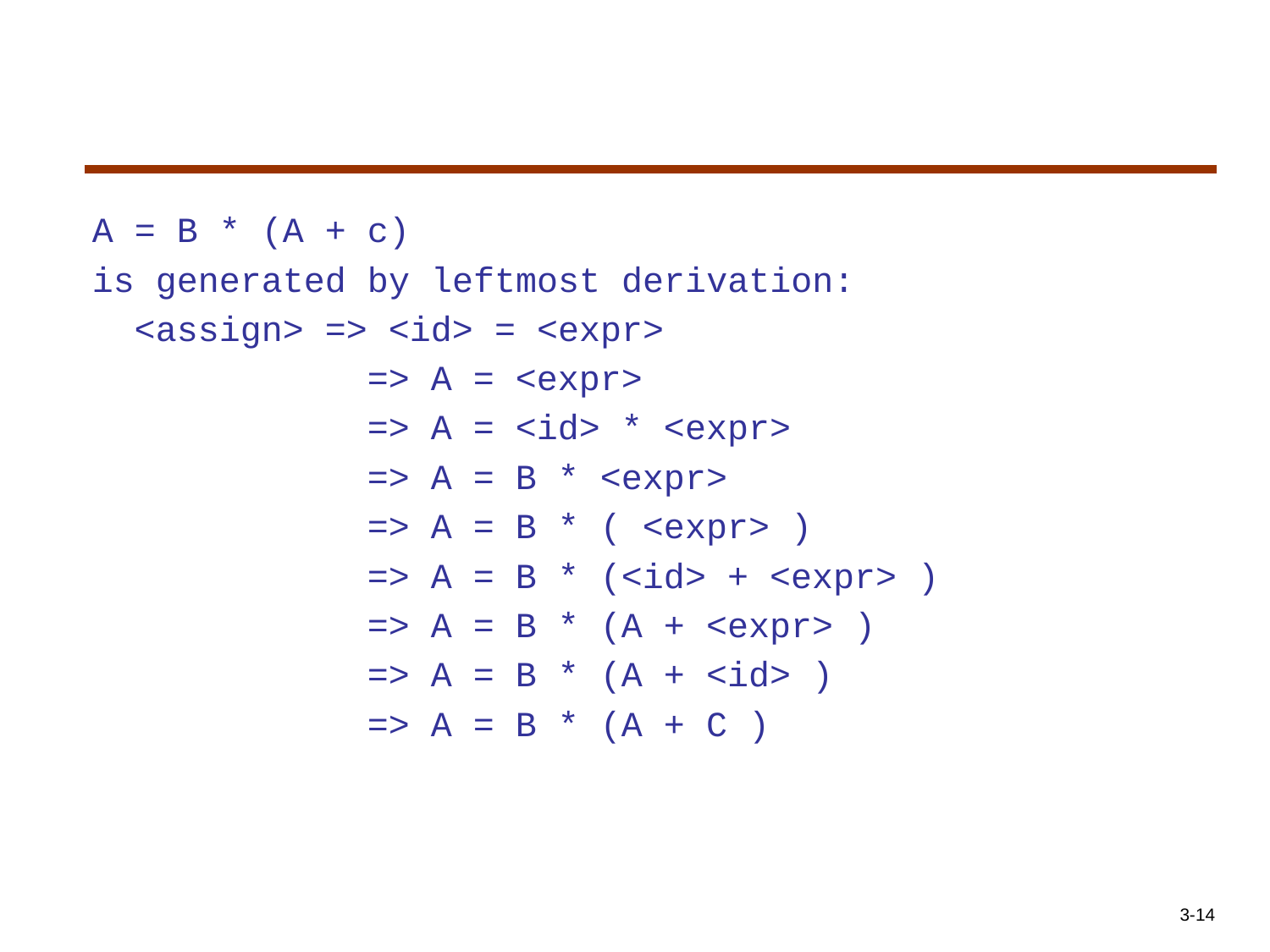

#
	A = B * (A + c)
	is generated by leftmost derivation:
	  <assign> => <id> = <expr>
			 => A = <expr>
			 => A = <id> * <expr>
			 => A = B * <expr>
			 => A = B * ( <expr> )
			 => A = B * (<id> + <expr> )
 			 => A = B * (A + <expr> )
 			 => A = B * (A + <id> )
 			 => A = B * (A + C )
3-14